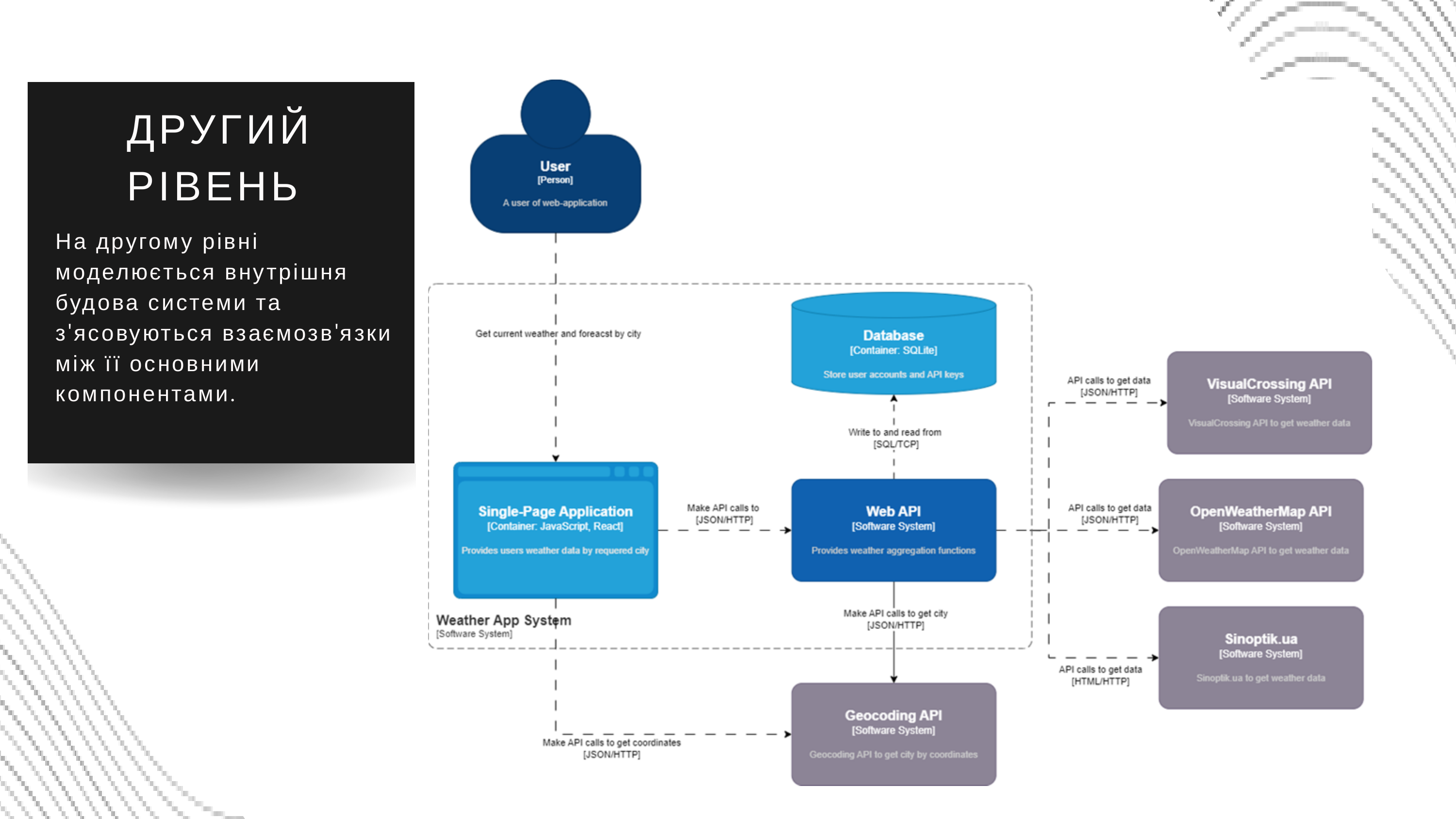

ДРУГИЙ РІВЕНЬ
На другому рівні  моделюється внутрішня будова системи та з'ясовуються взаємозв'язки між її основними компонентами.